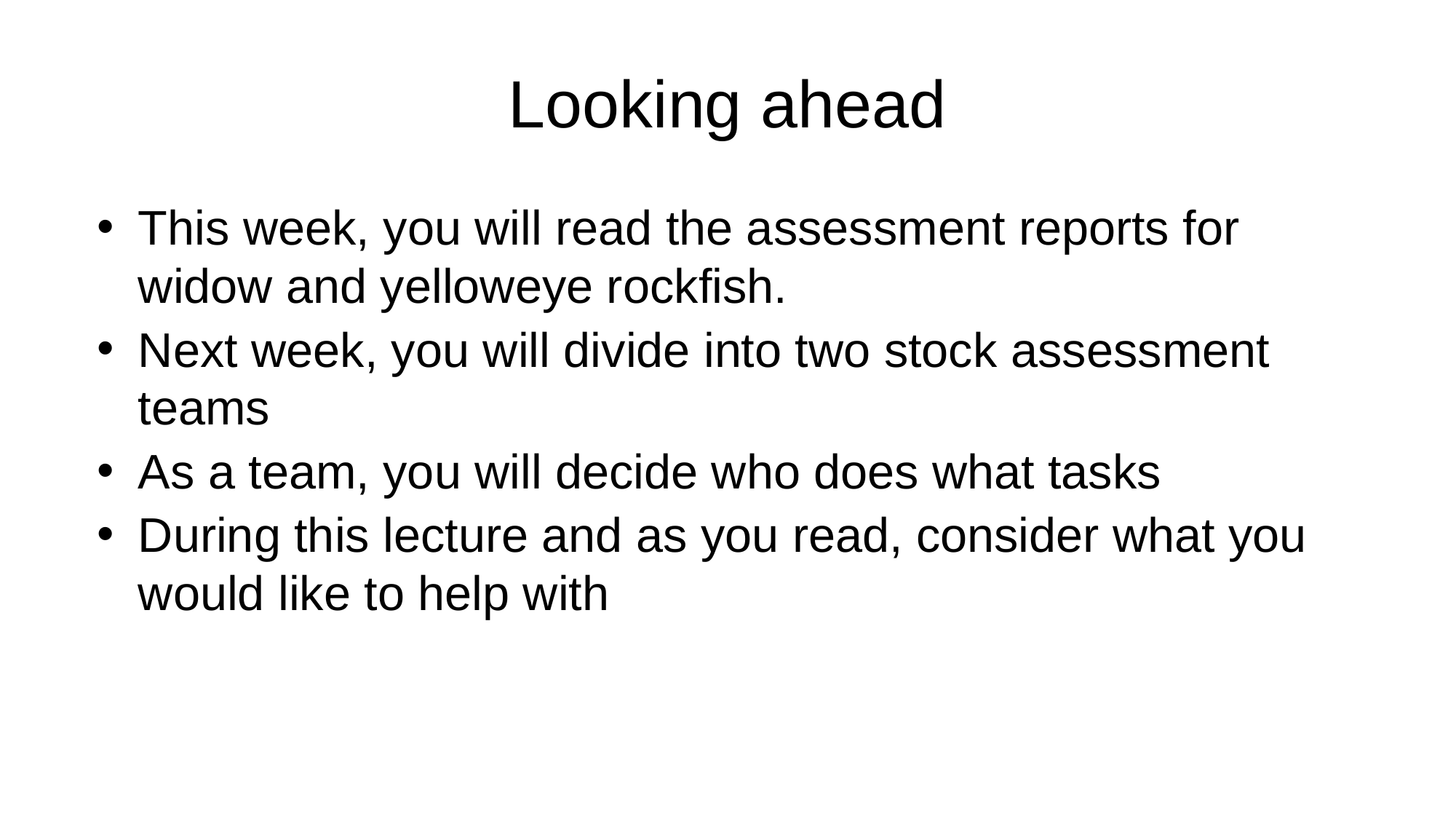

# Looking ahead
This week, you will read the assessment reports for widow and yelloweye rockfish.
Next week, you will divide into two stock assessment teams
As a team, you will decide who does what tasks
During this lecture and as you read, consider what you would like to help with